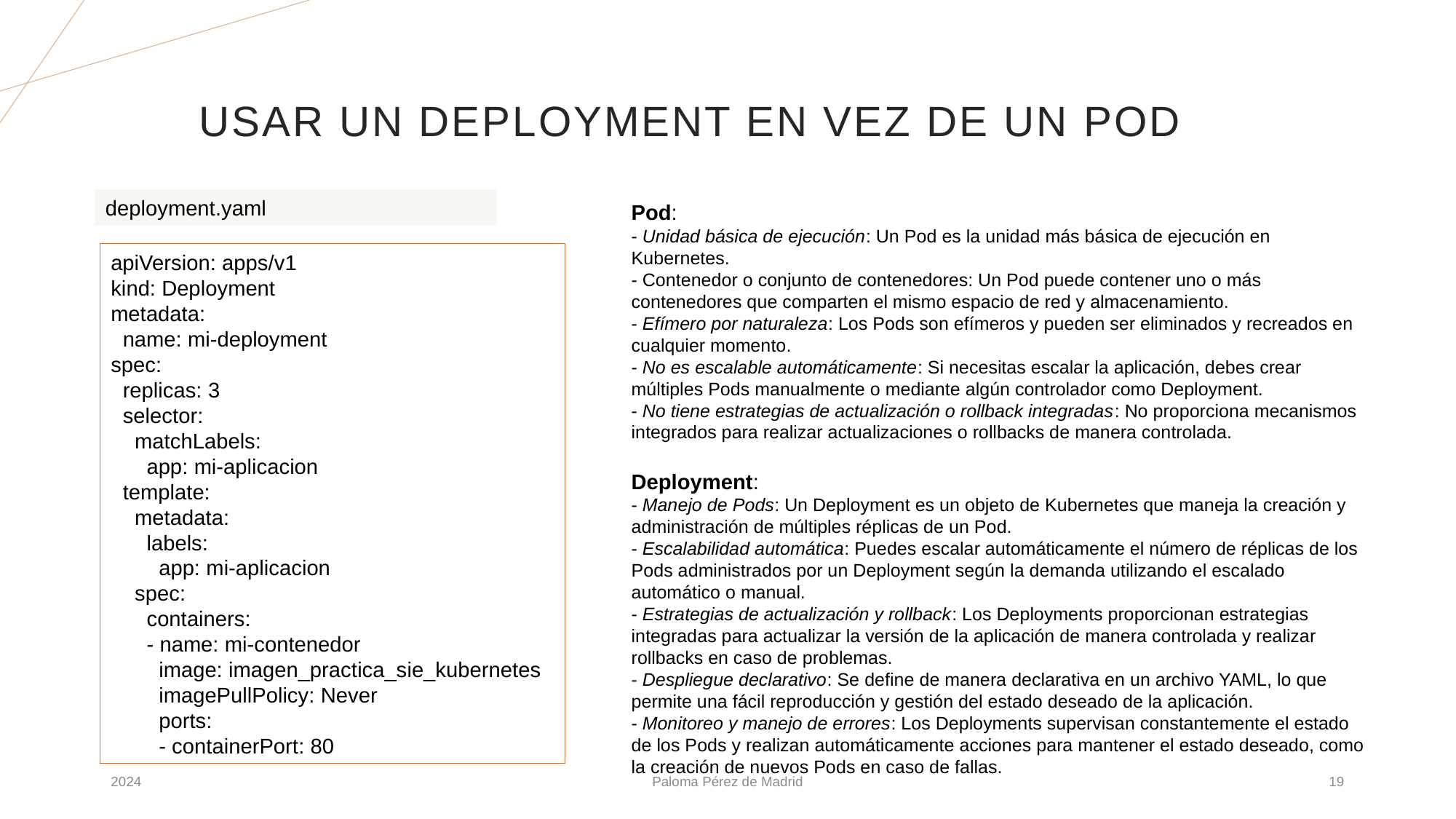

# Usar un deployment en vez de un pod
deployment.yaml
Pod:
- Unidad básica de ejecución: Un Pod es la unidad más básica de ejecución en Kubernetes.
- Contenedor o conjunto de contenedores: Un Pod puede contener uno o más contenedores que comparten el mismo espacio de red y almacenamiento.
- Efímero por naturaleza: Los Pods son efímeros y pueden ser eliminados y recreados en cualquier momento.
- No es escalable automáticamente: Si necesitas escalar la aplicación, debes crear múltiples Pods manualmente o mediante algún controlador como Deployment.
- No tiene estrategias de actualización o rollback integradas: No proporciona mecanismos integrados para realizar actualizaciones o rollbacks de manera controlada.

Deployment:
- Manejo de Pods: Un Deployment es un objeto de Kubernetes que maneja la creación y administración de múltiples réplicas de un Pod.
- Escalabilidad automática: Puedes escalar automáticamente el número de réplicas de los Pods administrados por un Deployment según la demanda utilizando el escalado automático o manual.
- Estrategias de actualización y rollback: Los Deployments proporcionan estrategias integradas para actualizar la versión de la aplicación de manera controlada y realizar rollbacks en caso de problemas.
- Despliegue declarativo: Se define de manera declarativa en un archivo YAML, lo que permite una fácil reproducción y gestión del estado deseado de la aplicación.
- Monitoreo y manejo de errores: Los Deployments supervisan constantemente el estado de los Pods y realizan automáticamente acciones para mantener el estado deseado, como la creación de nuevos Pods en caso de fallas.
apiVersion: apps/v1
kind: Deployment
metadata:
  name: mi-deployment
spec:
  replicas: 3
  selector:
    matchLabels:
      app: mi-aplicacion
  template:
    metadata:
      labels:
        app: mi-aplicacion
    spec:
      containers:
      - name: mi-contenedor
        image: imagen_practica_sie_kubernetes
        imagePullPolicy: Never
        ports:
        - containerPort: 80
2024
Paloma Pérez de Madrid
19